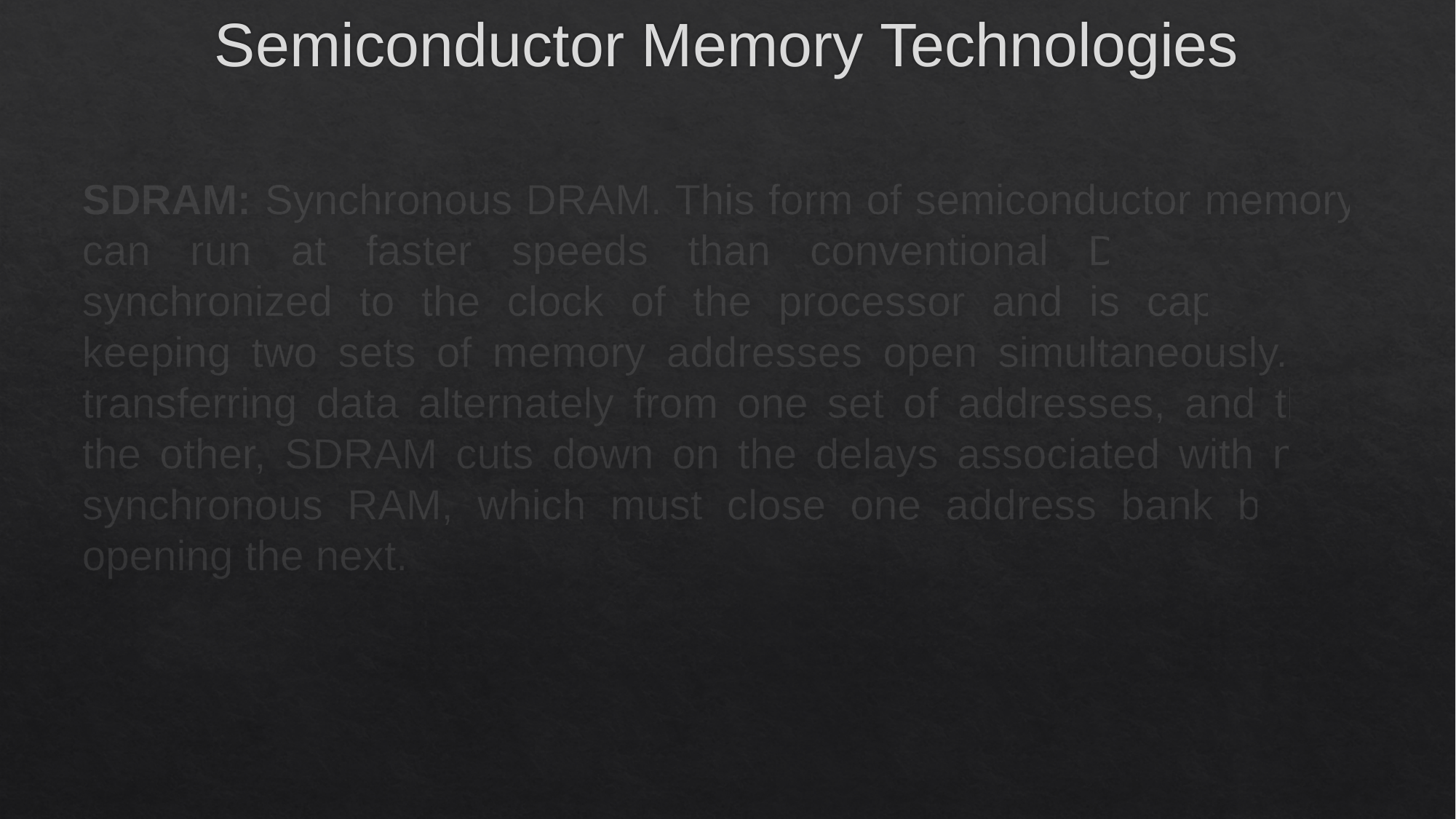

# Semiconductor Memory Technologies
SDRAM: Synchronous DRAM. This form of semiconductor memory can run at faster speeds than conventional DRAM. It is synchronized to the clock of the processor and is capable of keeping two sets of memory addresses open simultaneously. By transferring data alternately from one set of addresses, and then the other, SDRAM cuts down on the delays associated with non-synchronous RAM, which must close one address bank before opening the next.